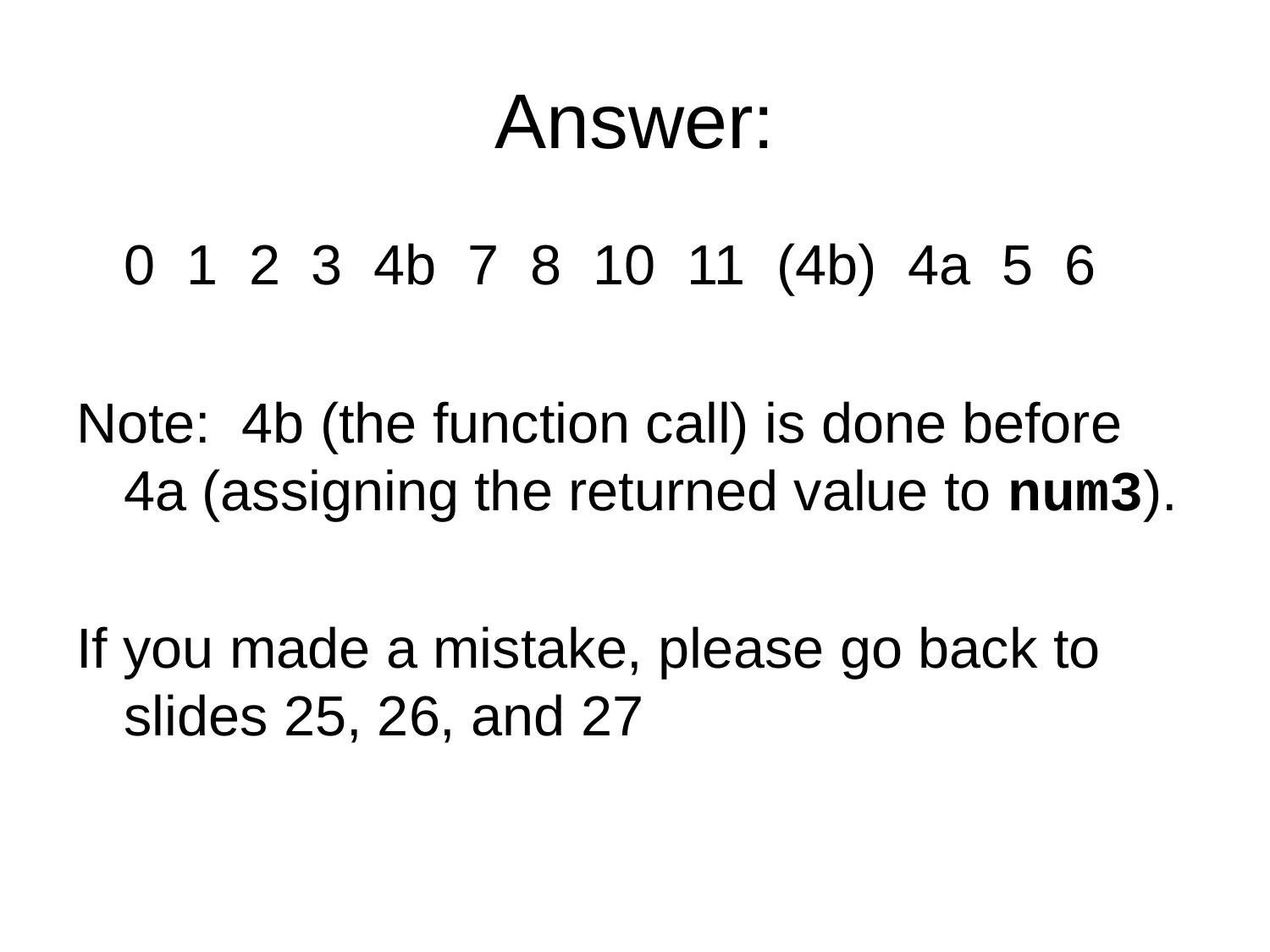

# Answer:
	0  1  2  3  4b  7  8  10  11  (4b)  4a  5  6

Note:  4b (the function call) is done before 4a (assigning the returned value to num3).

If you made a mistake, please go back to slides 25, 26, and 27